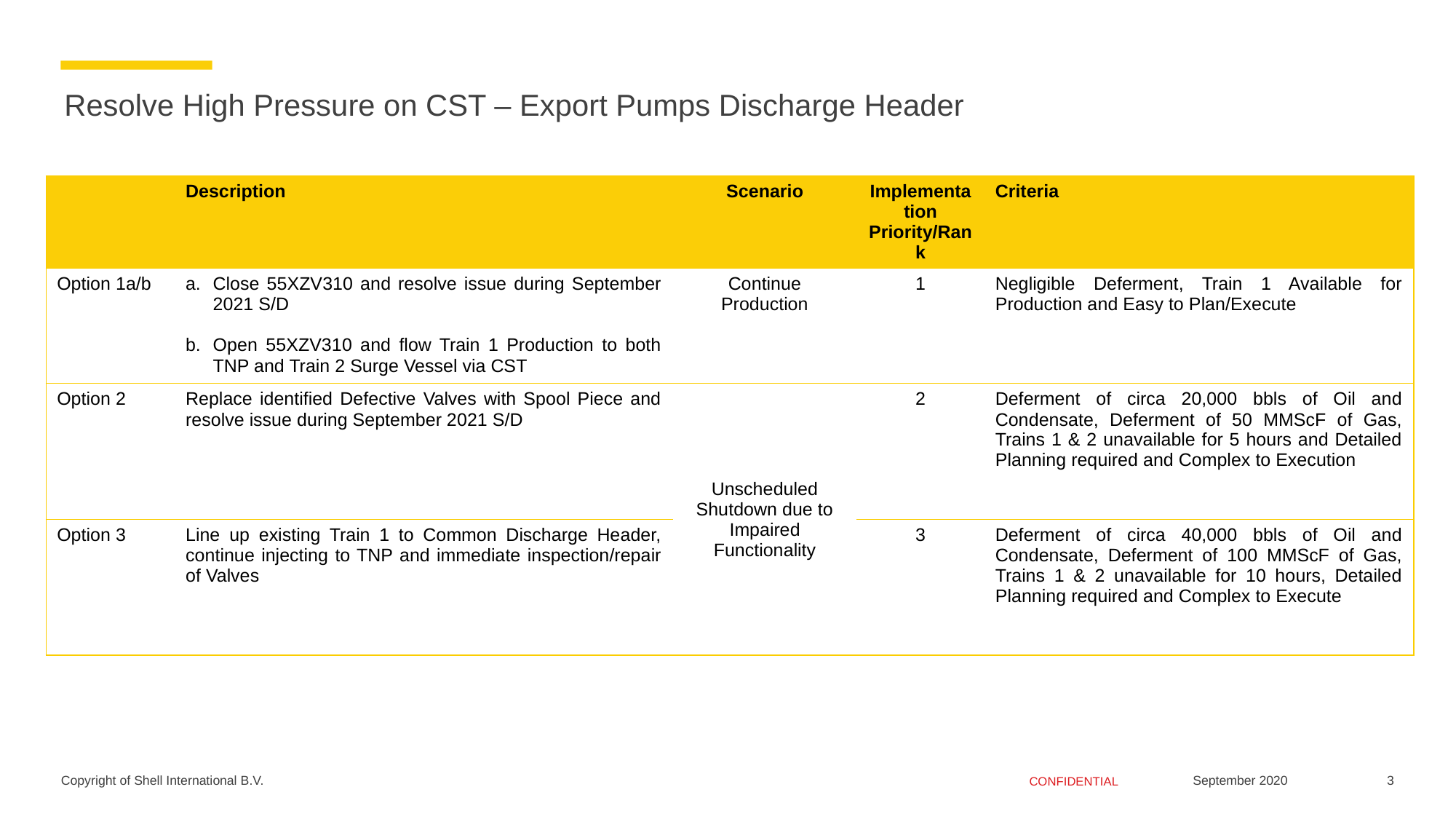

# Resolve High Pressure on CST – Export Pumps Discharge Header
|  | Description | Scenario | Implementation Priority/Rank | Criteria |
| --- | --- | --- | --- | --- |
| Option 1a/b | Close 55XZV310 and resolve issue during September 2021 S/D Open 55XZV310 and flow Train 1 Production to both TNP and Train 2 Surge Vessel via CST | Continue Production | 1 | Negligible Deferment, Train 1 Available for Production and Easy to Plan/Execute |
| Option 2 | Replace identified Defective Valves with Spool Piece and resolve issue during September 2021 S/D | Unscheduled Shutdown due to Impaired Functionality | 2 | Deferment of circa 20,000 bbls of Oil and Condensate, Deferment of 50 MMScF of Gas, Trains 1 & 2 unavailable for 5 hours and Detailed Planning required and Complex to Execution |
| Option 3 | Line up existing Train 1 to Common Discharge Header, continue injecting to TNP and immediate inspection/repair of Valves |  | 3 | Deferment of circa 40,000 bbls of Oil and Condensate, Deferment of 100 MMScF of Gas, Trains 1 & 2 unavailable for 10 hours, Detailed Planning required and Complex to Execute |

3
September 2020